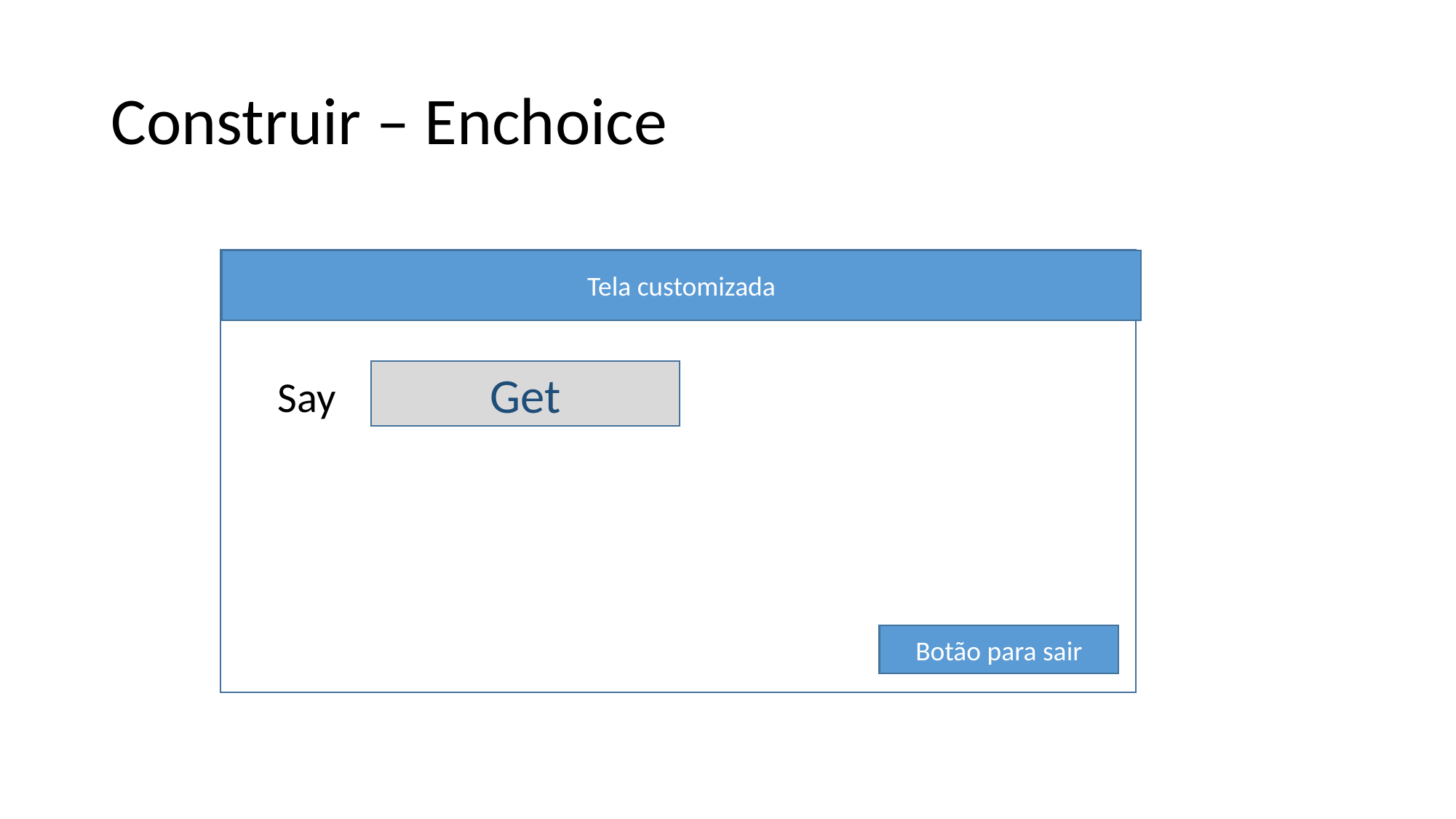

# Construir – Enchoice

Tela customizada
Get
Say
Botão para sair